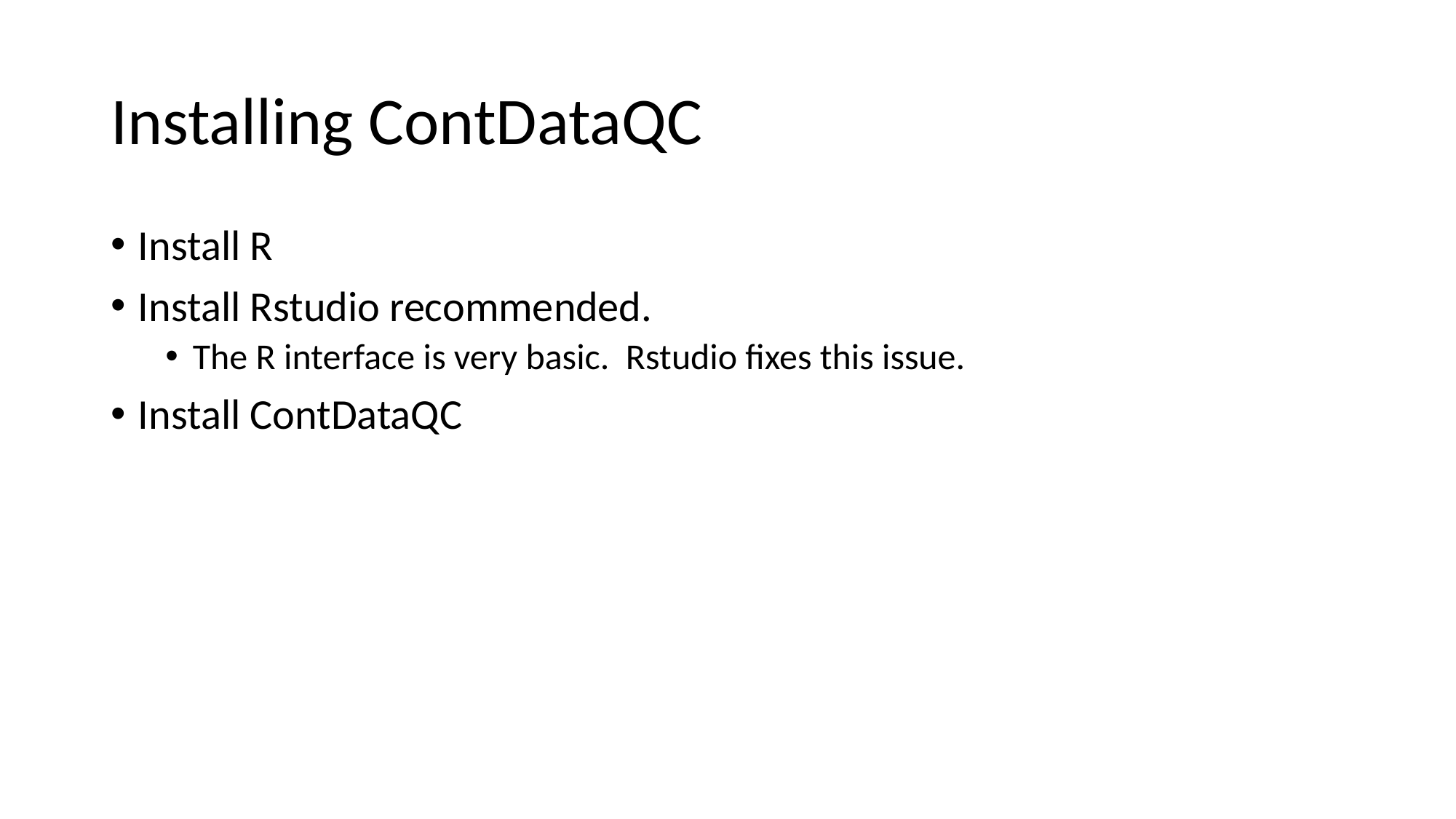

# Installing ContDataQC
Install R
Install Rstudio recommended.
The R interface is very basic.  Rstudio fixes this issue.
Install ContDataQC